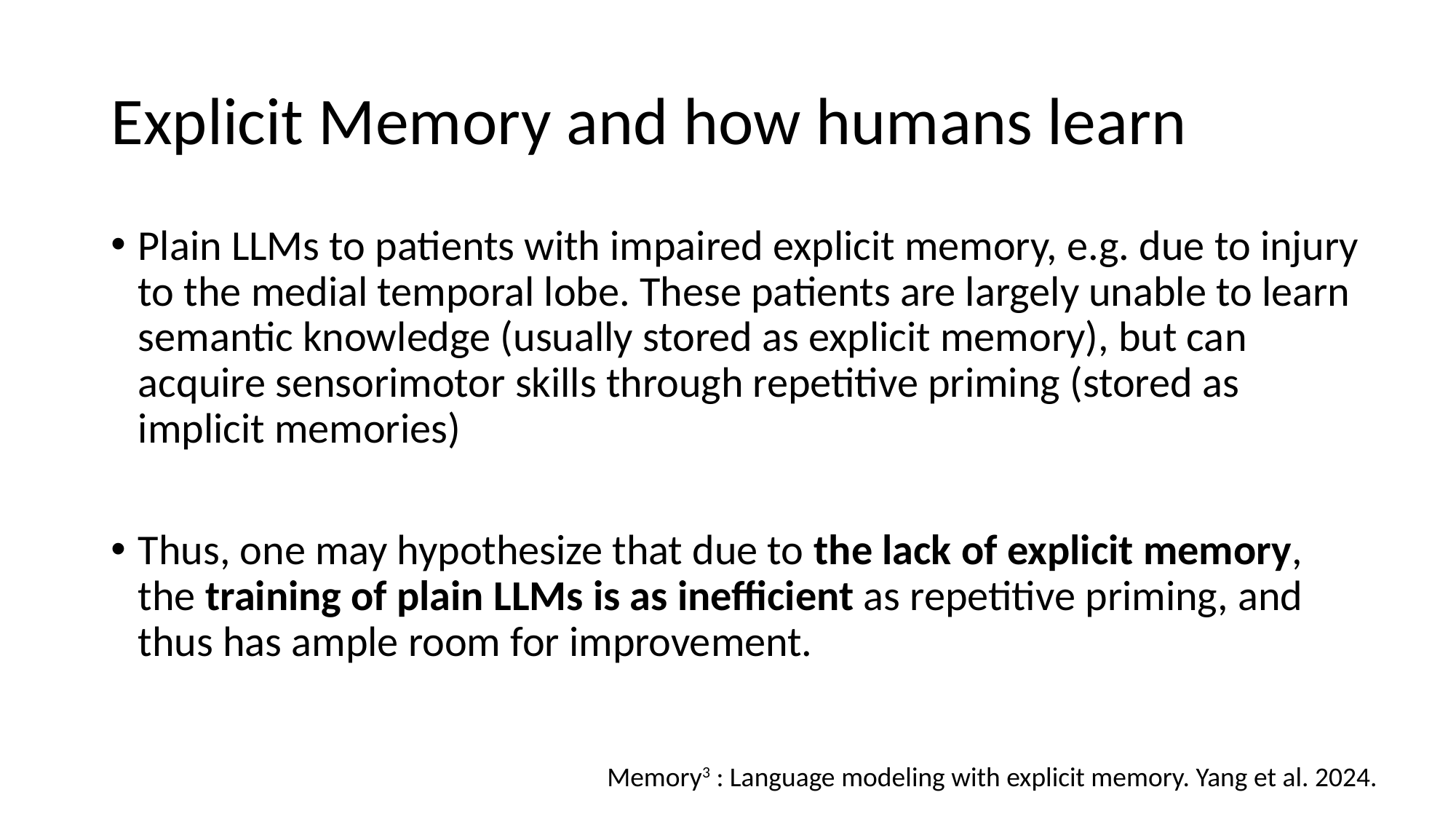

# Explicit Memory and how humans learn
Plain LLMs to patients with impaired explicit memory, e.g. due to injury to the medial temporal lobe. These patients are largely unable to learn semantic knowledge (usually stored as explicit memory), but can acquire sensorimotor skills through repetitive priming (stored as implicit memories)

Thus, one may hypothesize that due to the lack of explicit memory, the training of plain LLMs is as inefficient as repetitive priming, and thus has ample room for improvement.
Memory3 : Language modeling with explicit memory. Yang et al. 2024.